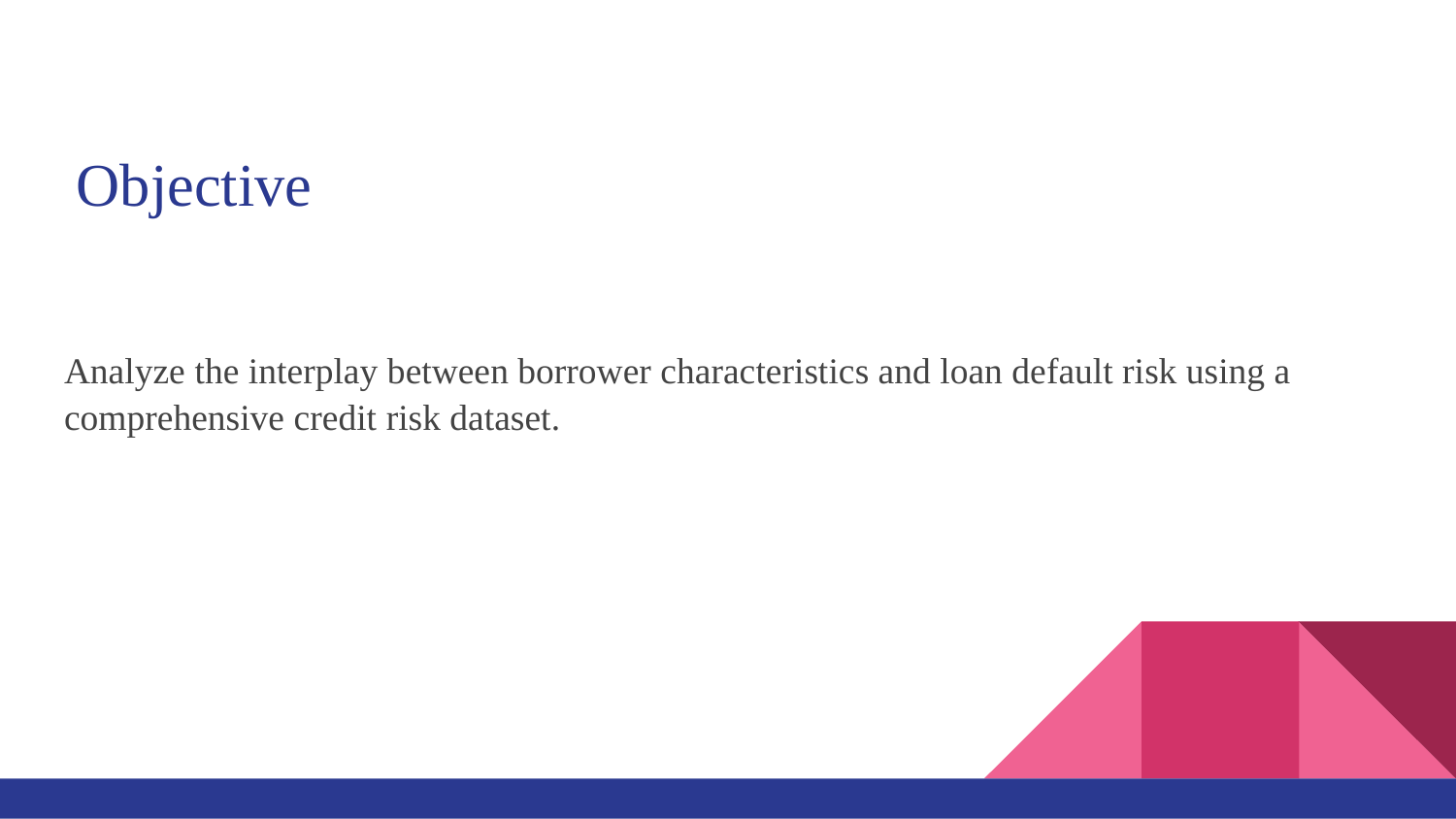

# Objective

Analyze the interplay between borrower characteristics and loan default risk using a comprehensive credit risk dataset.